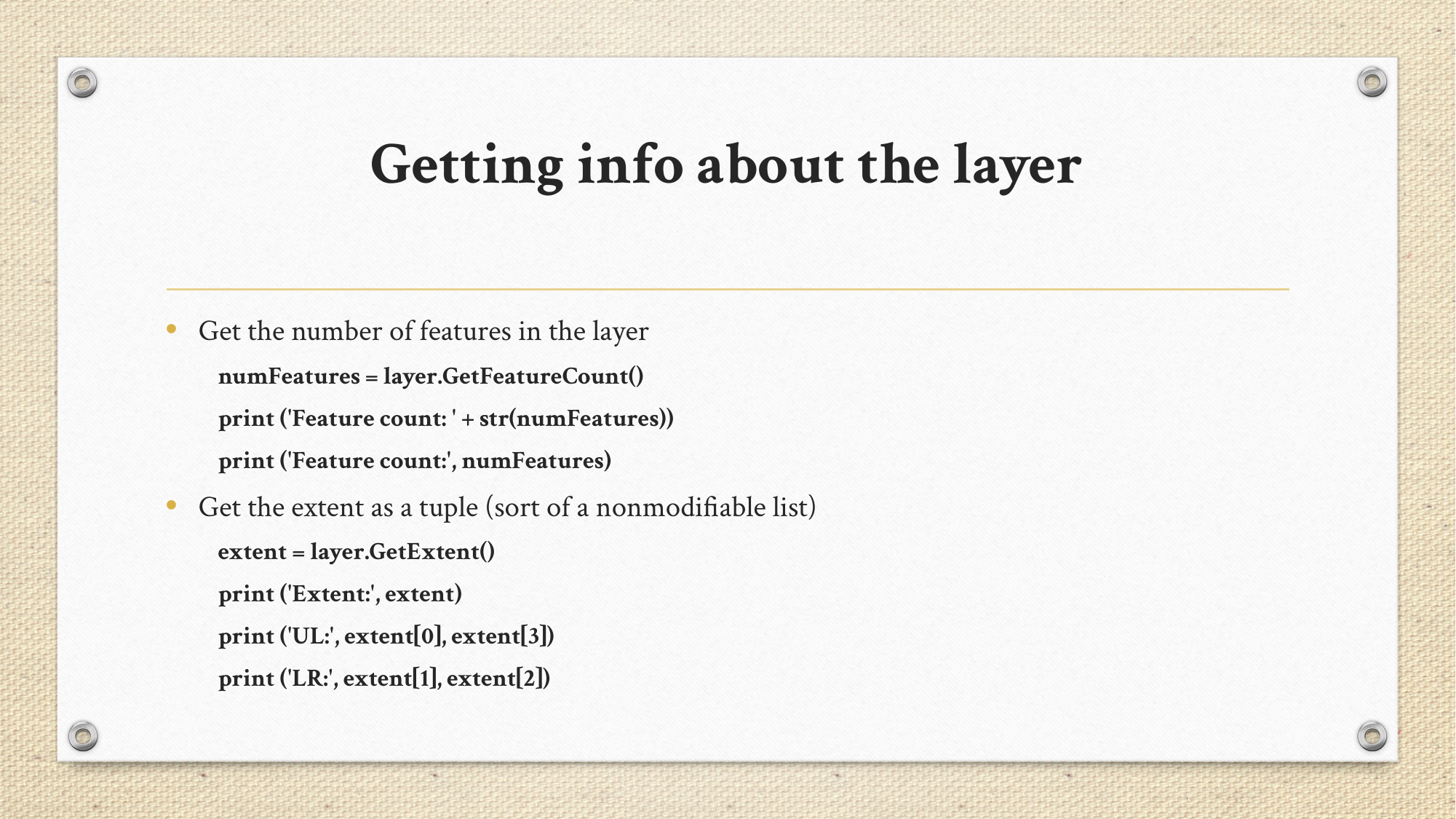

# Getting info about the layer
Get the number of features in the layer
numFeatures = layer.GetFeatureCount()
print ('Feature count: ' + str(numFeatures))
print ('Feature count:', numFeatures)
Get the extent as a tuple (sort of a nonmodifiable list)
extent = layer.GetExtent()
print ('Extent:', extent)
print ('UL:', extent[0], extent[3])
print ('LR:', extent[1], extent[2])